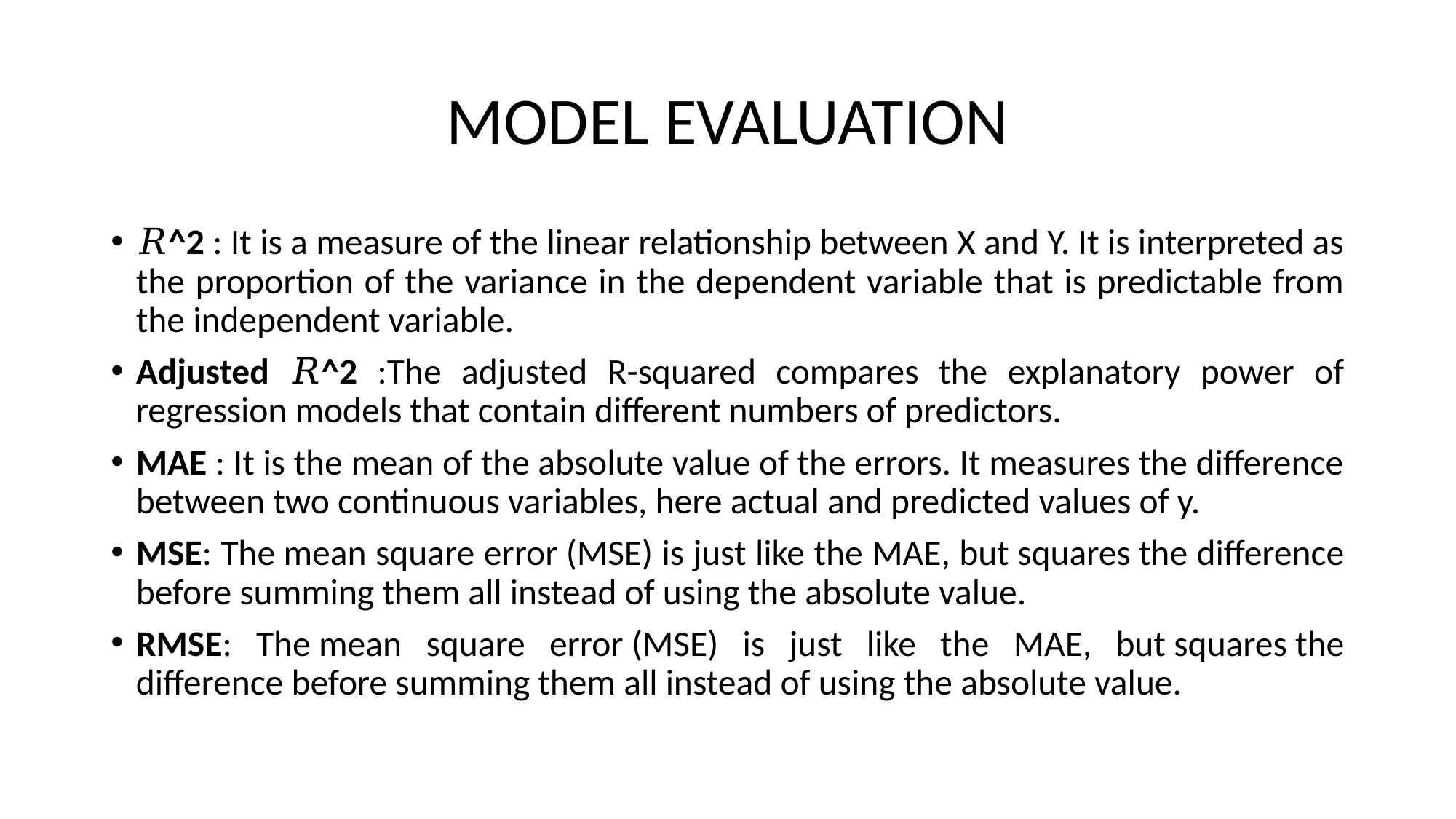

# MODEL EVALUATION
𝑅^2 : It is a measure of the linear relationship between X and Y. It is interpreted as the proportion of the variance in the dependent variable that is predictable from the independent variable.
Adjusted 𝑅^2 :The adjusted R-squared compares the explanatory power of regression models that contain different numbers of predictors.
MAE : It is the mean of the absolute value of the errors. It measures the difference between two continuous variables, here actual and predicted values of y.
MSE: The mean square error (MSE) is just like the MAE, but squares the difference before summing them all instead of using the absolute value.
RMSE: The mean square error (MSE) is just like the MAE, but squares the difference before summing them all instead of using the absolute value.